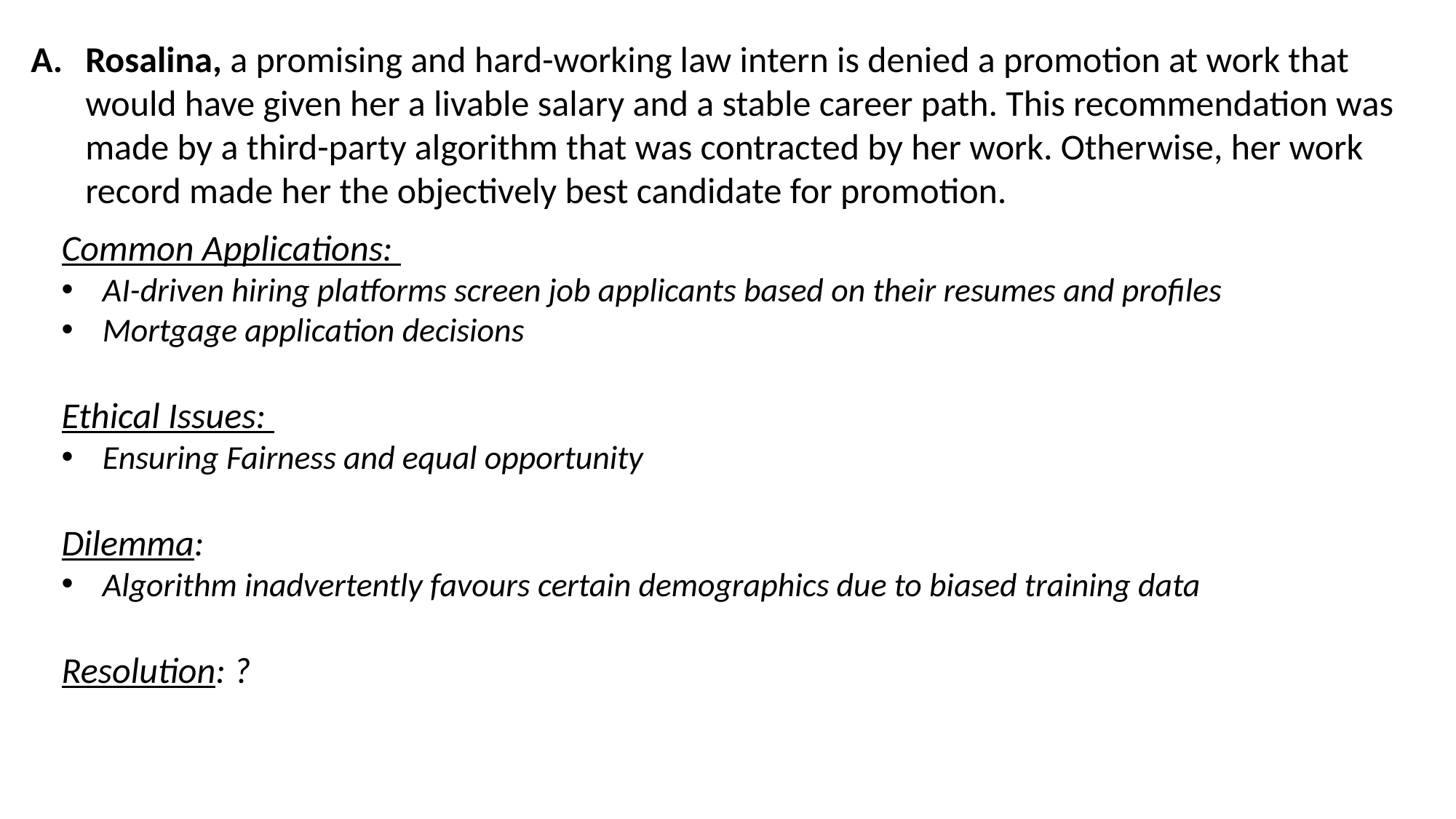

Rosalina, a promising and hard-working law intern is denied a promotion at work that would have given her a livable salary and a stable career path. This recommendation was made by a third-party algorithm that was contracted by her work. Otherwise, her work record made her the objectively best candidate for promotion.
Common Applications:
AI-driven hiring platforms screen job applicants based on their resumes and profiles
Mortgage application decisions

Ethical Issues:
Ensuring Fairness and equal opportunity

Dilemma:
Algorithm inadvertently favours certain demographics due to biased training data

Resolution: ?